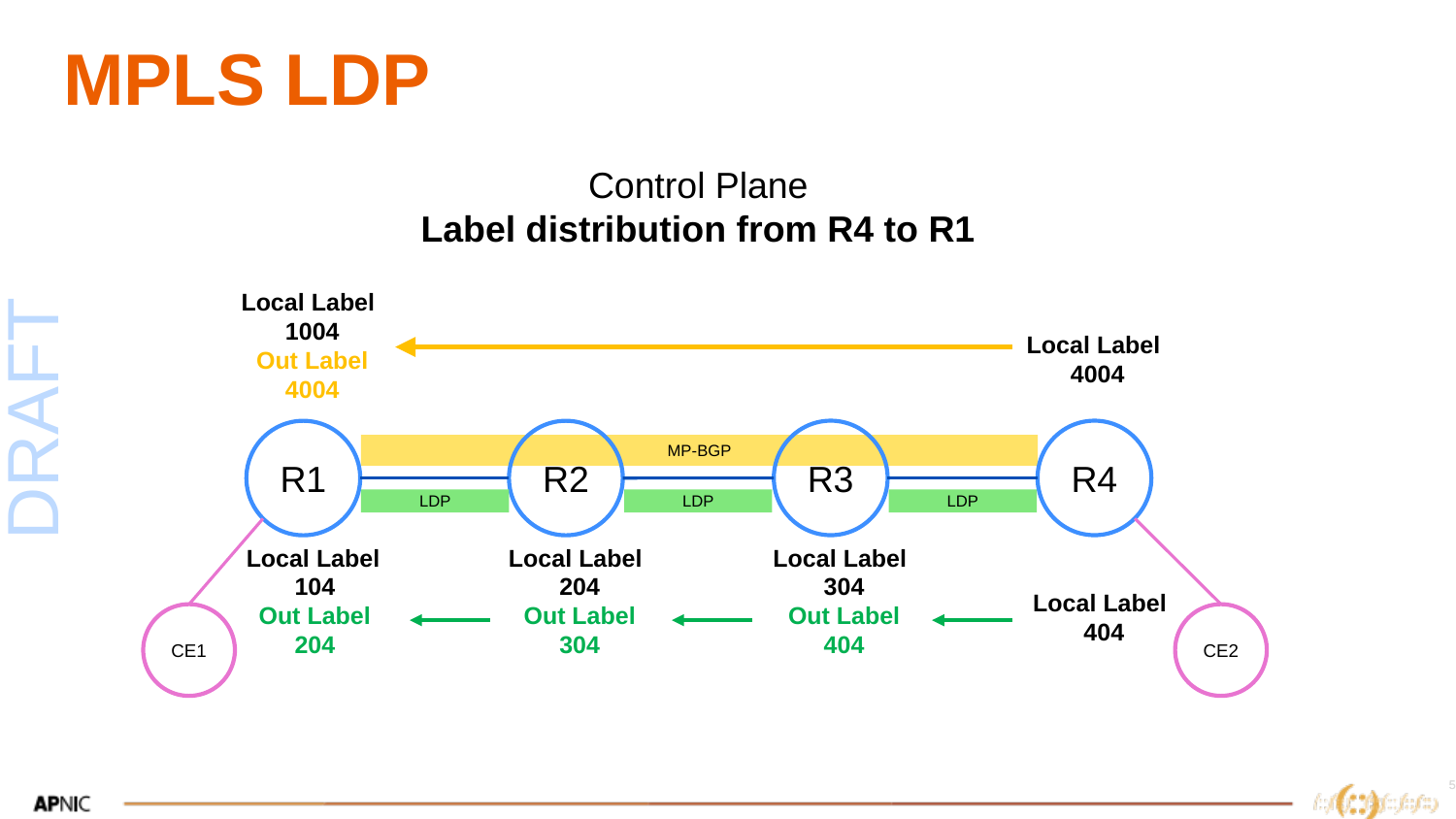

# MPLS LDP
Control Plane
Label distribution from R4 to R1
Local Label
1004
Out Label
4004
Local Label
4004
R4
R3
R1
R2
MP-BGP
LDP
LDP
LDP
Local Label
204
Out Label
304
Local Label
304
Out Label
404
Local Label
104
Out Label
204
Local Label
404
CE1
CE2